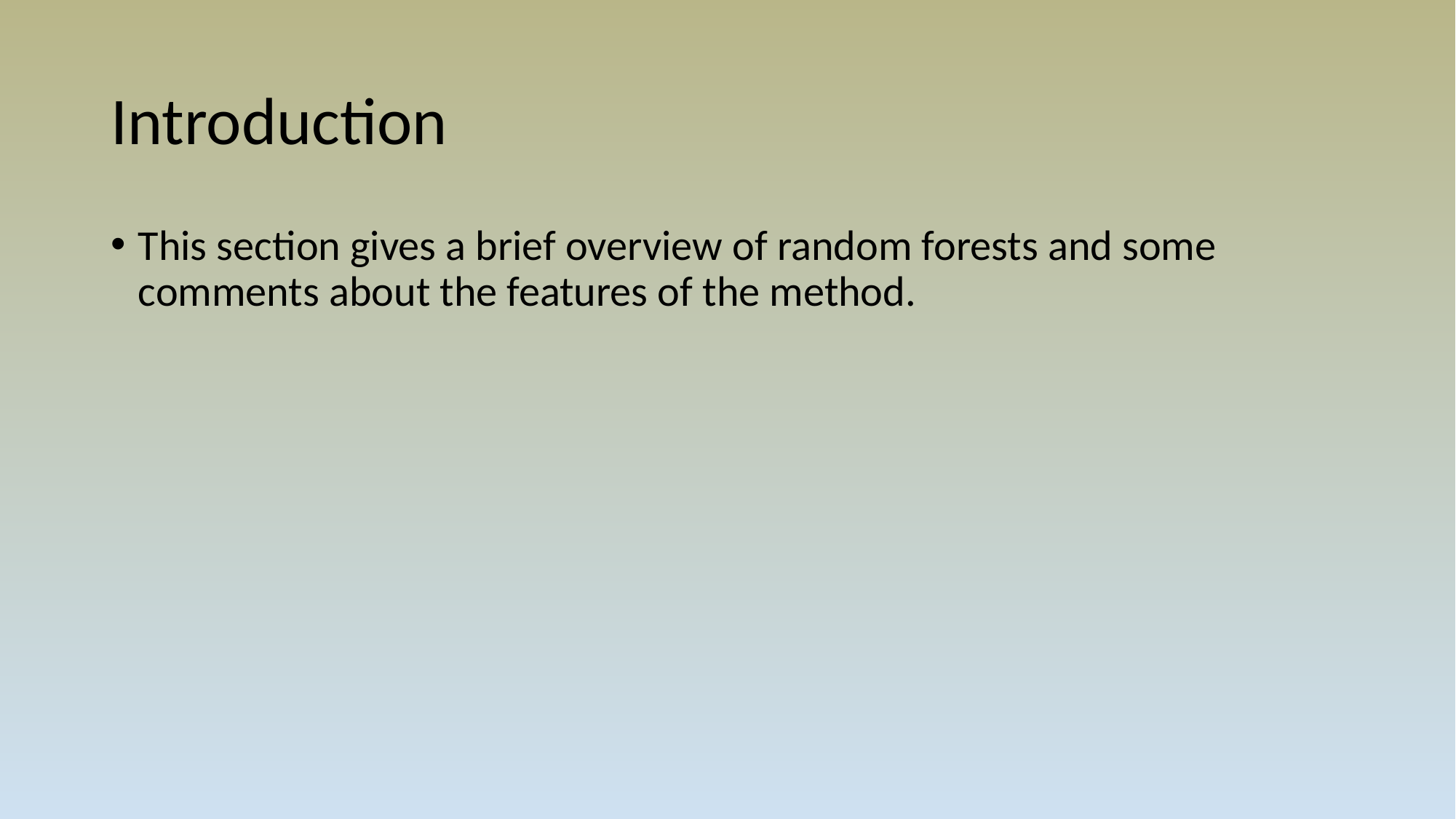

# Introduction
This section gives a brief overview of random forests and some comments about the features of the method.